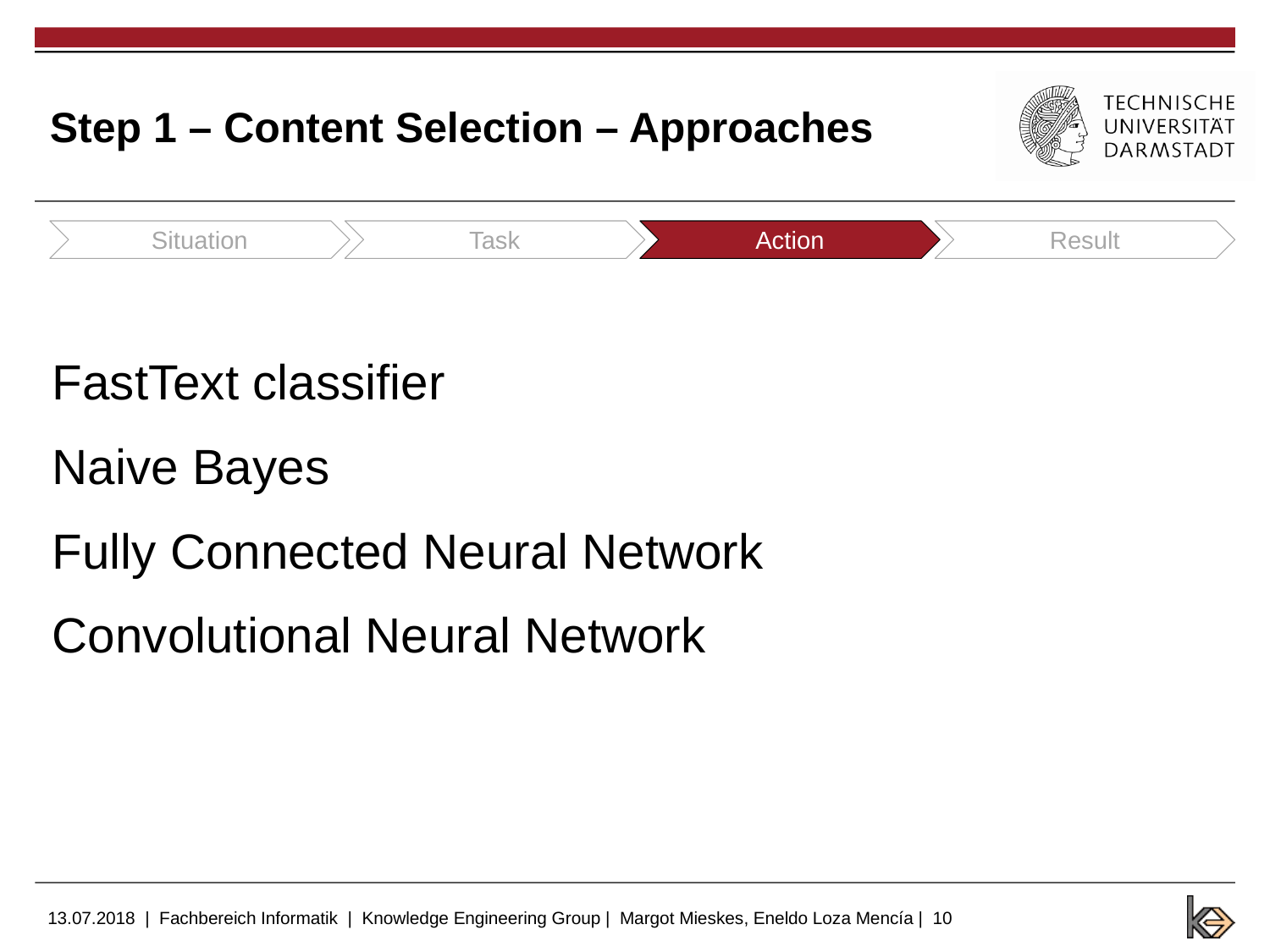

# Step 1 – Content Selection – Approaches
Situation
Task
Action
Result
FastText classifier
Naive Bayes
Fully Connected Neural Network
Convolutional Neural Network